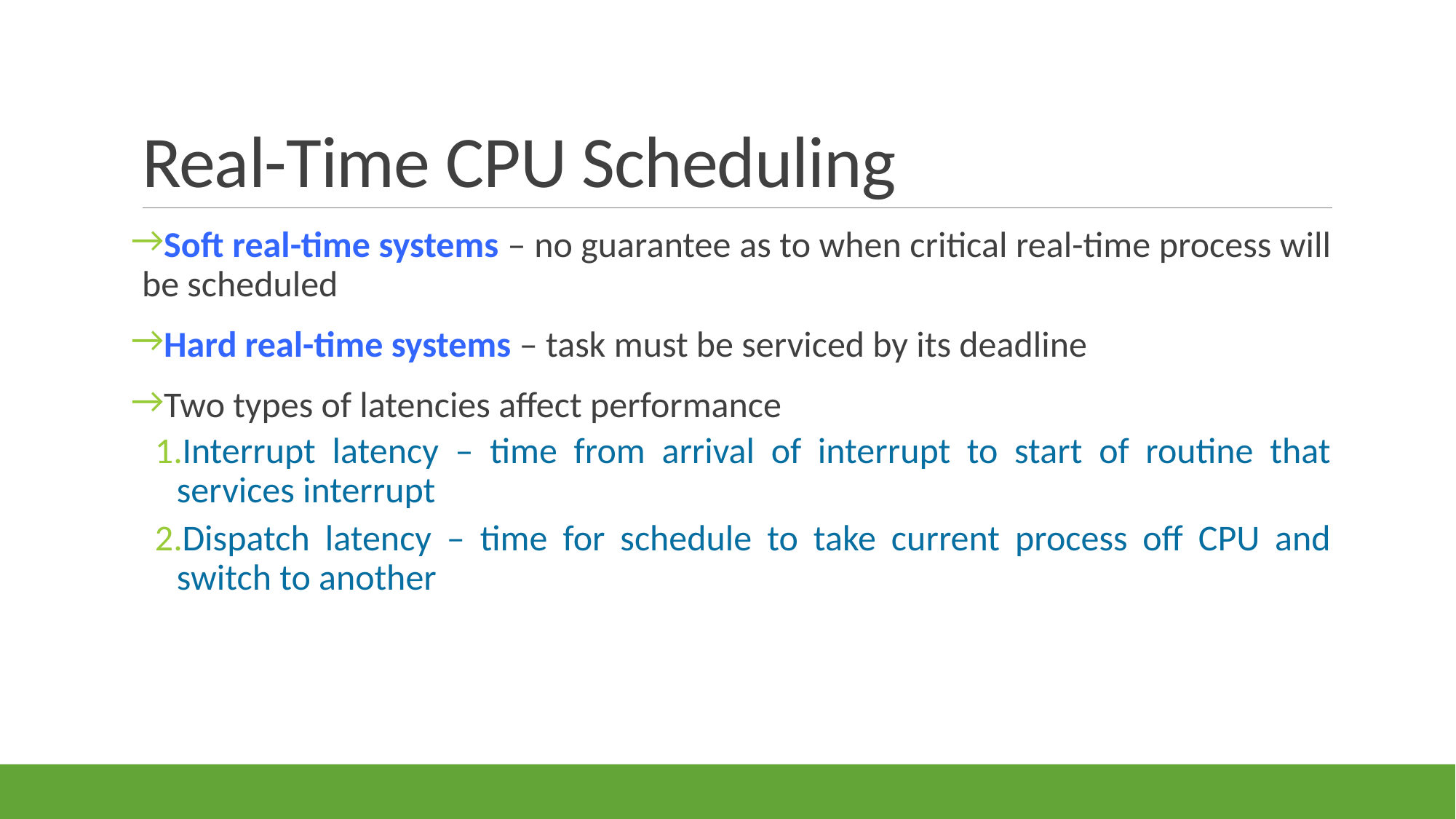

# Real-Time CPU Scheduling
Soft real-time systems – no guarantee as to when critical real-time process will be scheduled
Hard real-time systems – task must be serviced by its deadline
Two types of latencies affect performance
Interrupt latency – time from arrival of interrupt to start of routine that services interrupt
Dispatch latency – time for schedule to take current process off CPU and switch to another